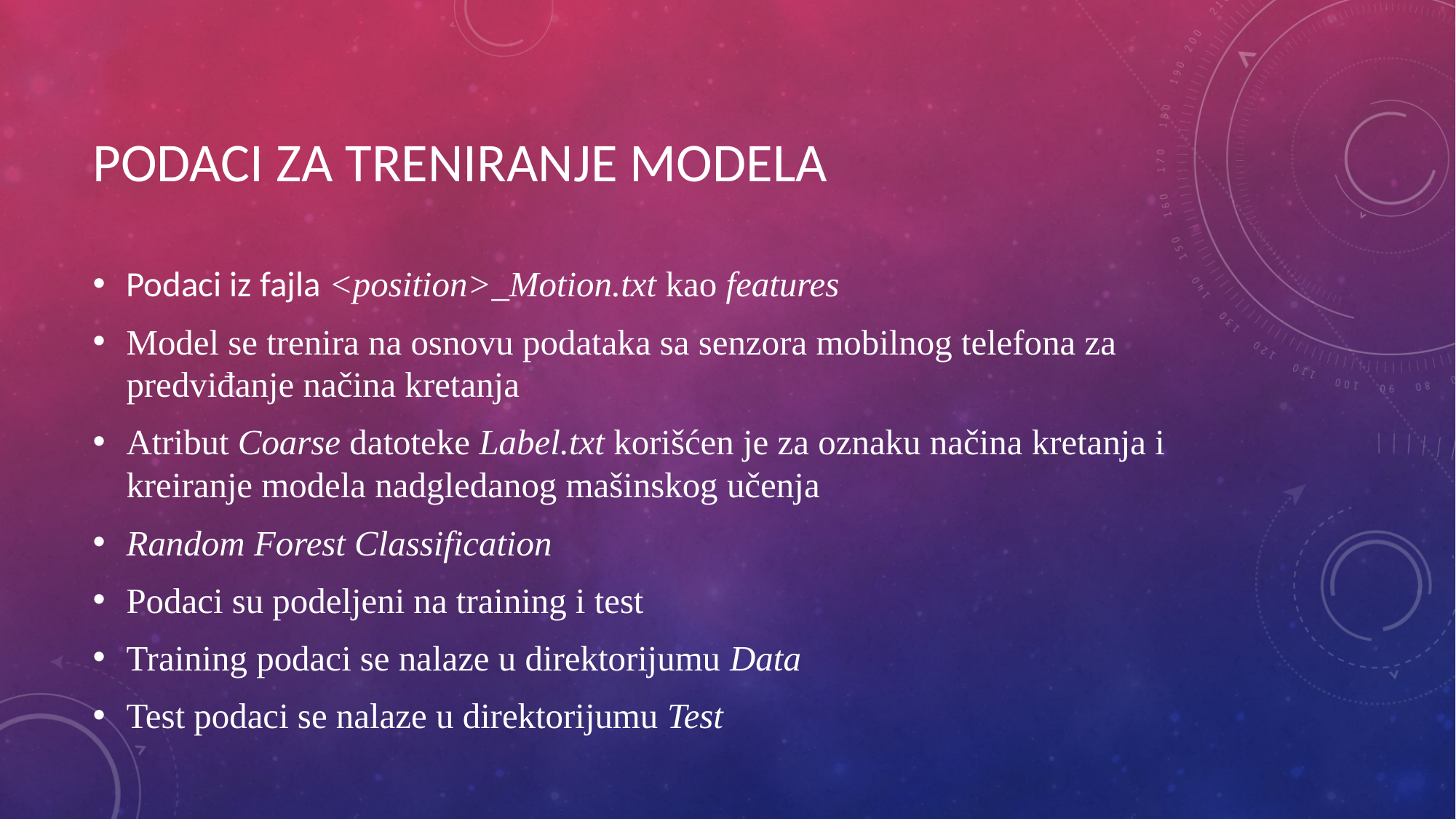

# Podaci za treniranje modela
Podaci iz fajla <position>_Motion.txt kao features
Model se trenira na osnovu podataka sa senzora mobilnog telefona za predviđanje načina kretanja
Atribut Coarse datoteke Label.txt korišćen je za oznaku načina kretanja i kreiranje modela nadgledanog mašinskog učenja
Random Forest Classification
Podaci su podeljeni na training i test
Training podaci se nalaze u direktorijumu Data
Test podaci se nalaze u direktorijumu Test